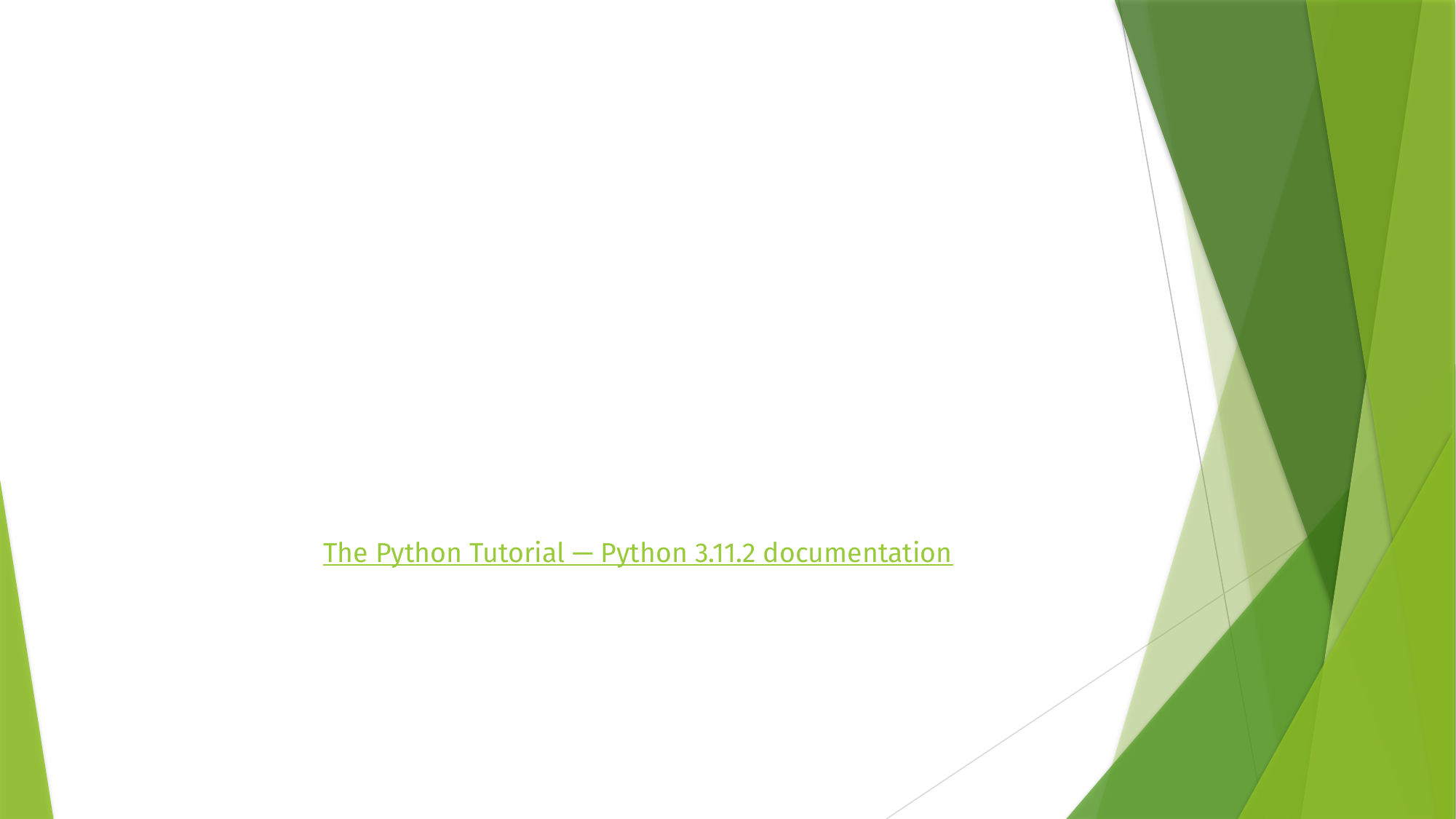

The Python Tutorial — Python 3.11.2 documentation